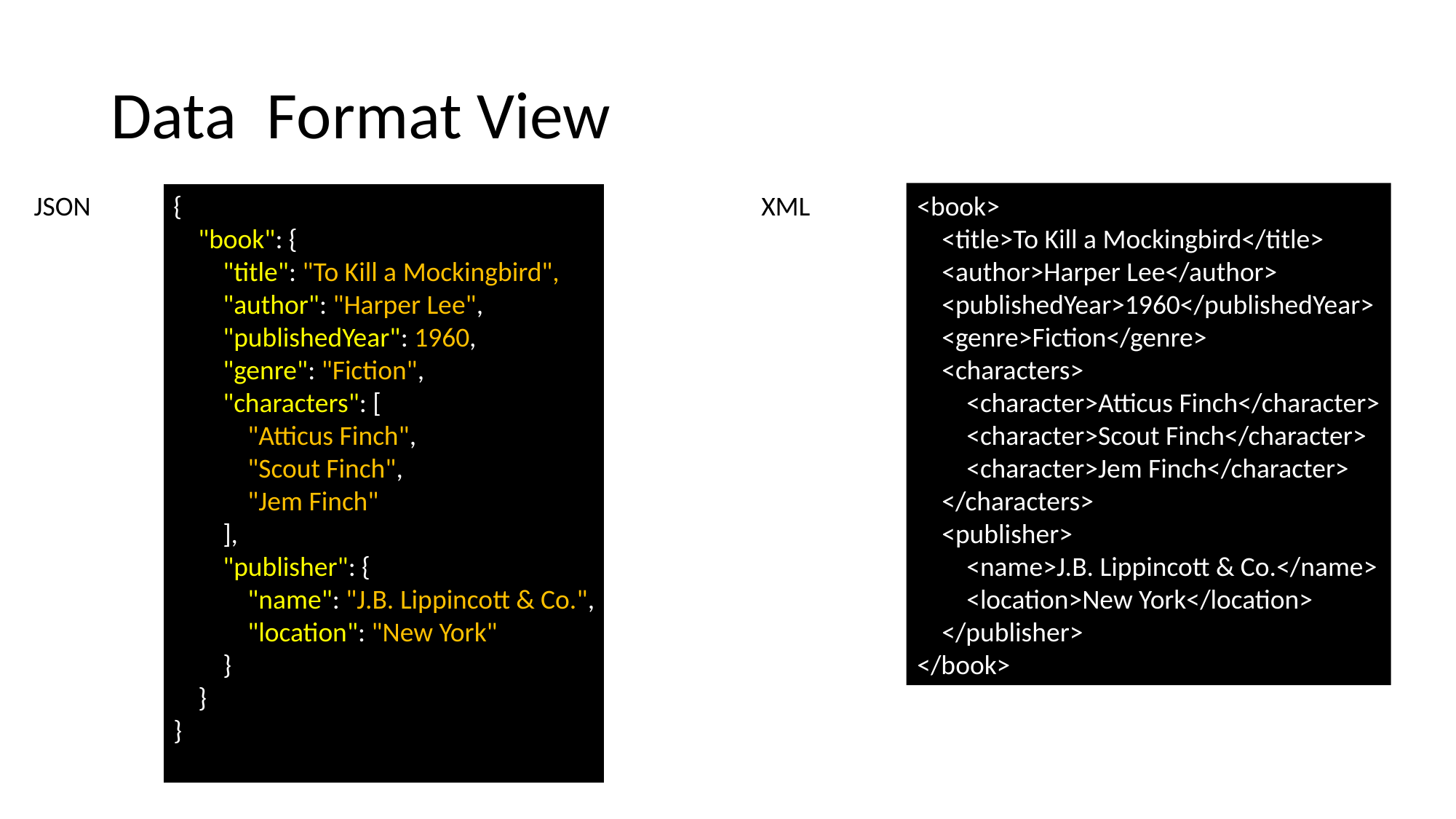

# Data  Format View
{
    "book": {
        "title": "To Kill a Mockingbird",
        "author": "Harper Lee",
        "publishedYear": 1960,
        "genre": "Fiction",
        "characters": [
            "Atticus Finch",
            "Scout Finch",
            "Jem Finch"
        ],
        "publisher": {
            "name": "J.B. Lippincott & Co.",
            "location": "New York"
        }
    }
}

XML
<book>
    <title>To Kill a Mockingbird</title>
    <author>Harper Lee</author>
    <publishedYear>1960</publishedYear>
    <genre>Fiction</genre>
    <characters>
        <character>Atticus Finch</character>
        <character>Scout Finch</character>
        <character>Jem Finch</character>
    </characters>
    <publisher>
        <name>J.B. Lippincott & Co.</name>
        <location>New York</location>
    </publisher>
</book>
JSON